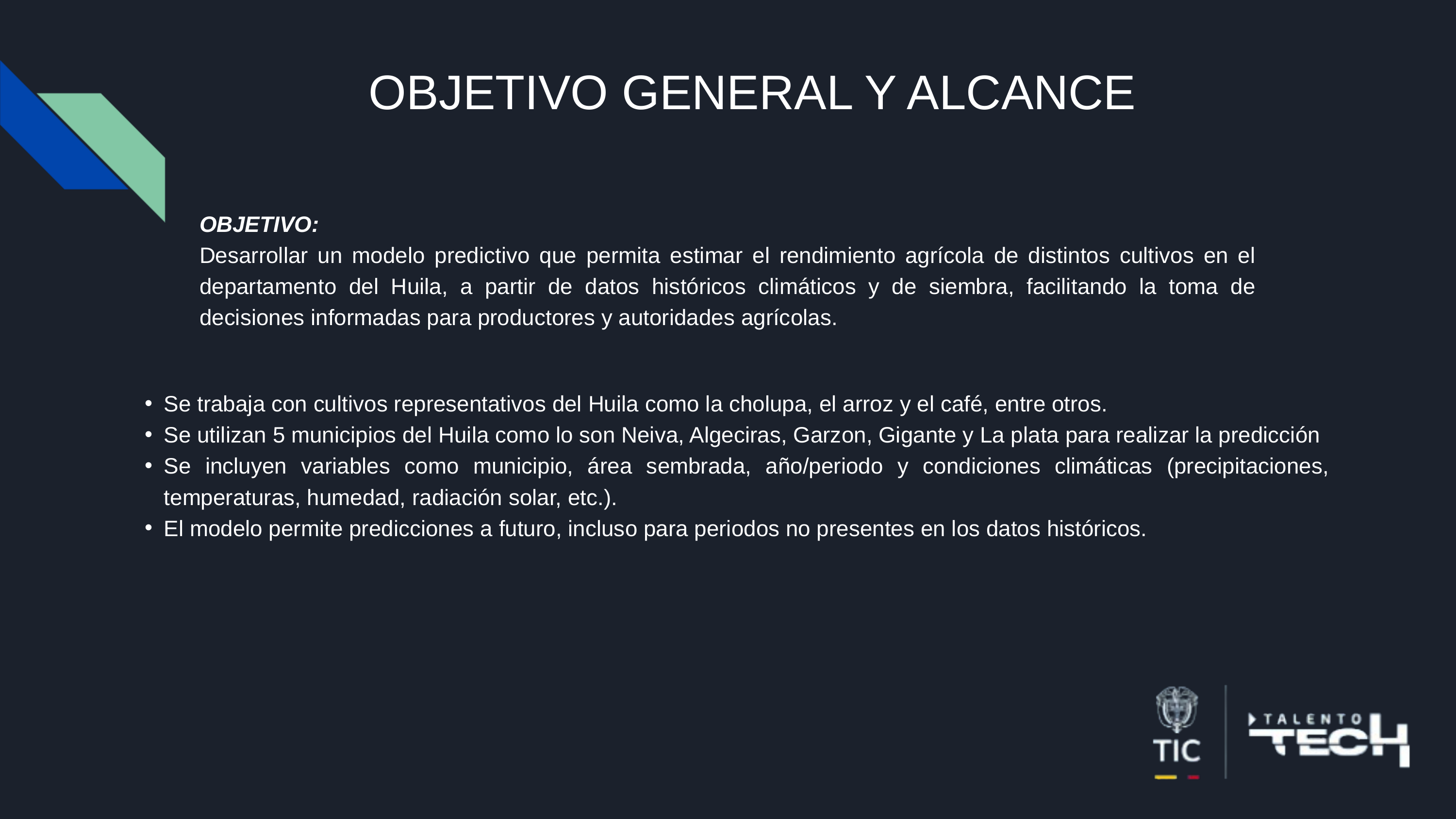

OBJETIVO GENERAL Y ALCANCE
OBJETIVO:
Desarrollar un modelo predictivo que permita estimar el rendimiento agrícola de distintos cultivos en el departamento del Huila, a partir de datos históricos climáticos y de siembra, facilitando la toma de decisiones informadas para productores y autoridades agrícolas.
Se trabaja con cultivos representativos del Huila como la cholupa, el arroz y el café, entre otros.
Se utilizan 5 municipios del Huila como lo son Neiva, Algeciras, Garzon, Gigante y La plata para realizar la predicción
Se incluyen variables como municipio, área sembrada, año/periodo y condiciones climáticas (precipitaciones, temperaturas, humedad, radiación solar, etc.).
El modelo permite predicciones a futuro, incluso para periodos no presentes en los datos históricos.